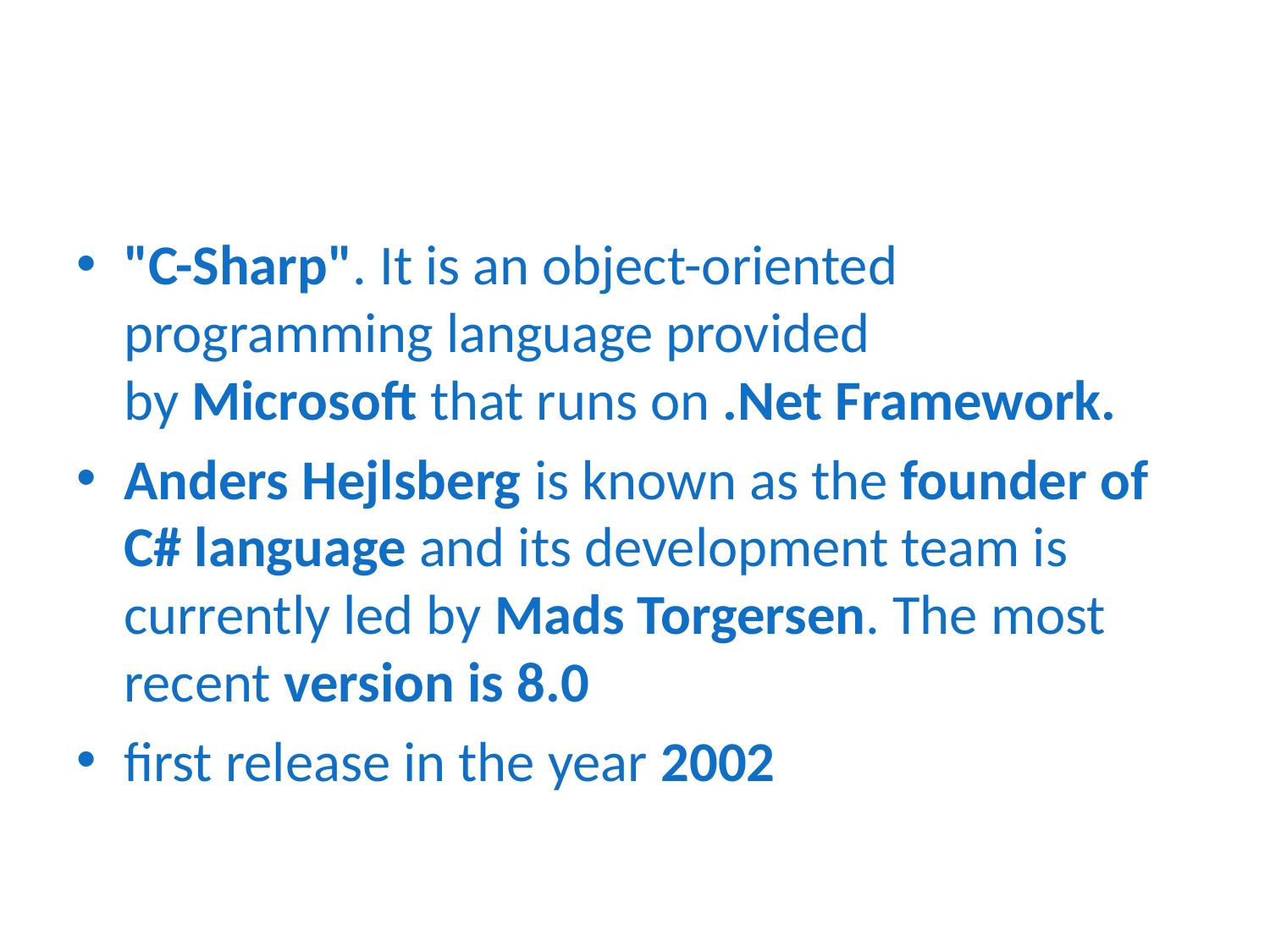

#
"C-Sharp". It is an object-oriented programming language provided by Microsoft that runs on .Net Framework.
Anders Hejlsberg is known as the founder of C# language and its development team is currently led by Mads Torgersen. The most recent version is 8.0
first release in the year 2002